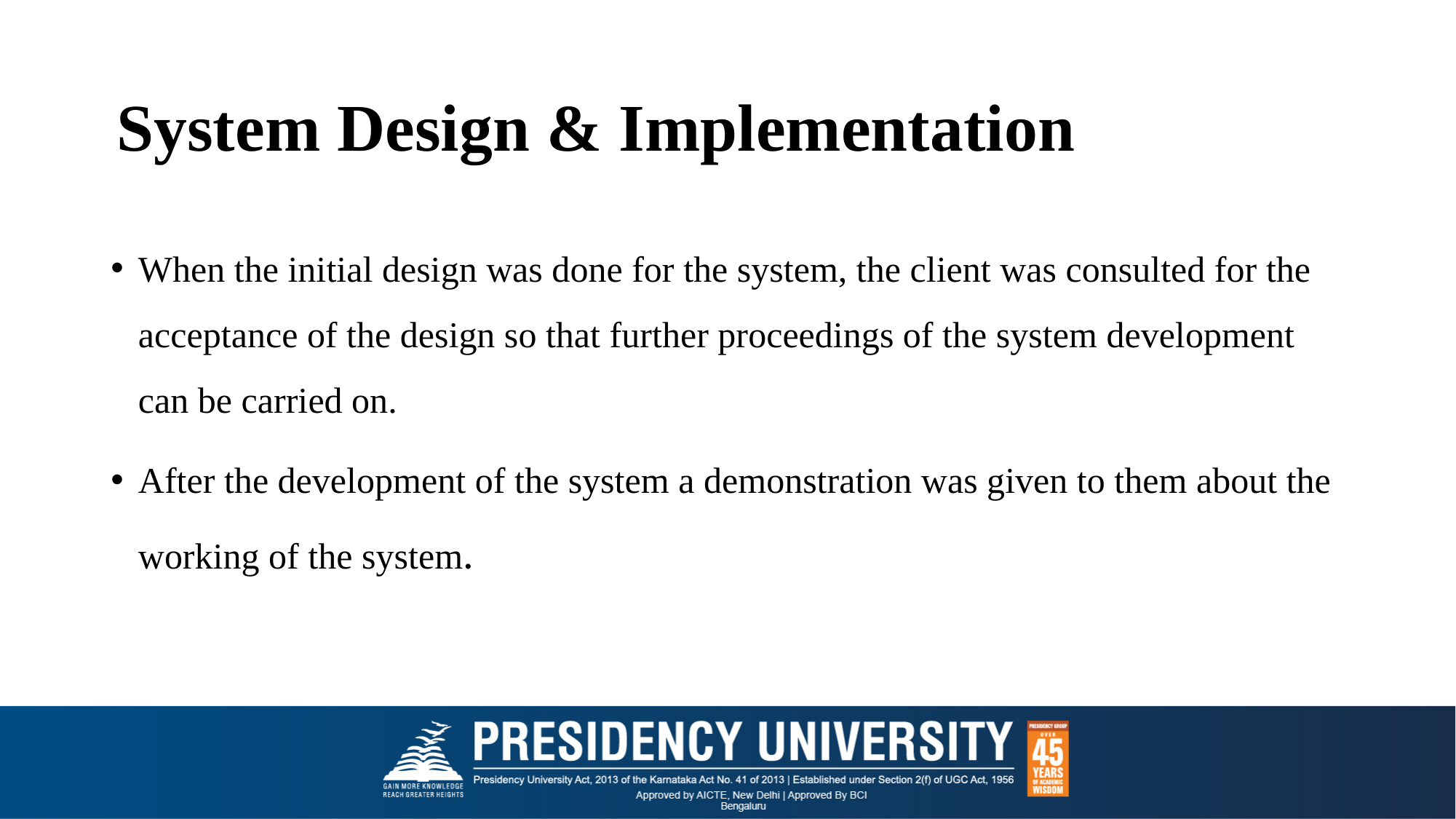

# System Design & Implementation
When the initial design was done for the system, the client was consulted for the acceptance of the design so that further proceedings of the system development can be carried on.
After the development of the system a demonstration was given to them about the working of the system.